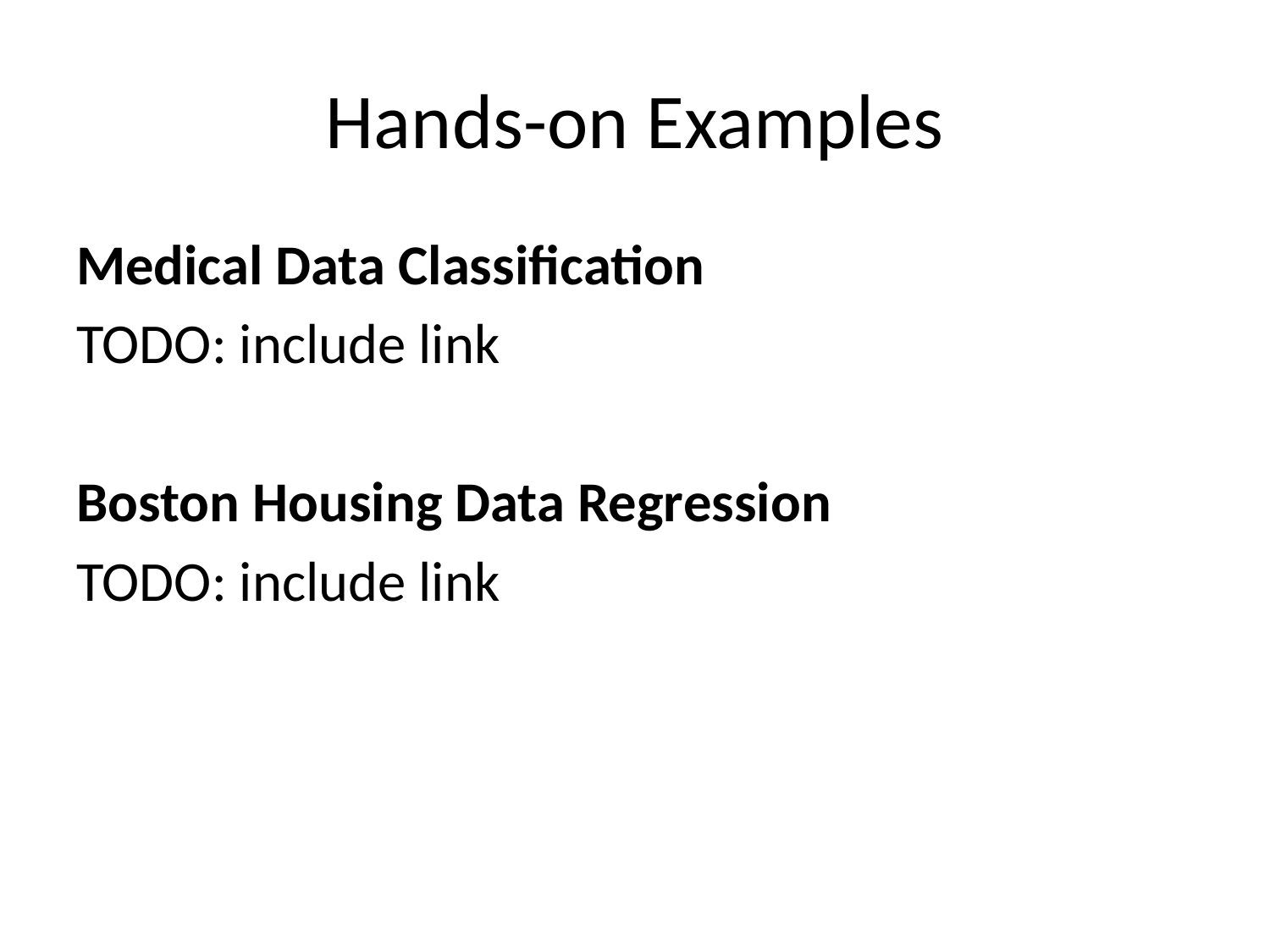

# Hands-on Examples
Medical Data Classification
TODO: include link

Boston Housing Data Regression
TODO: include link